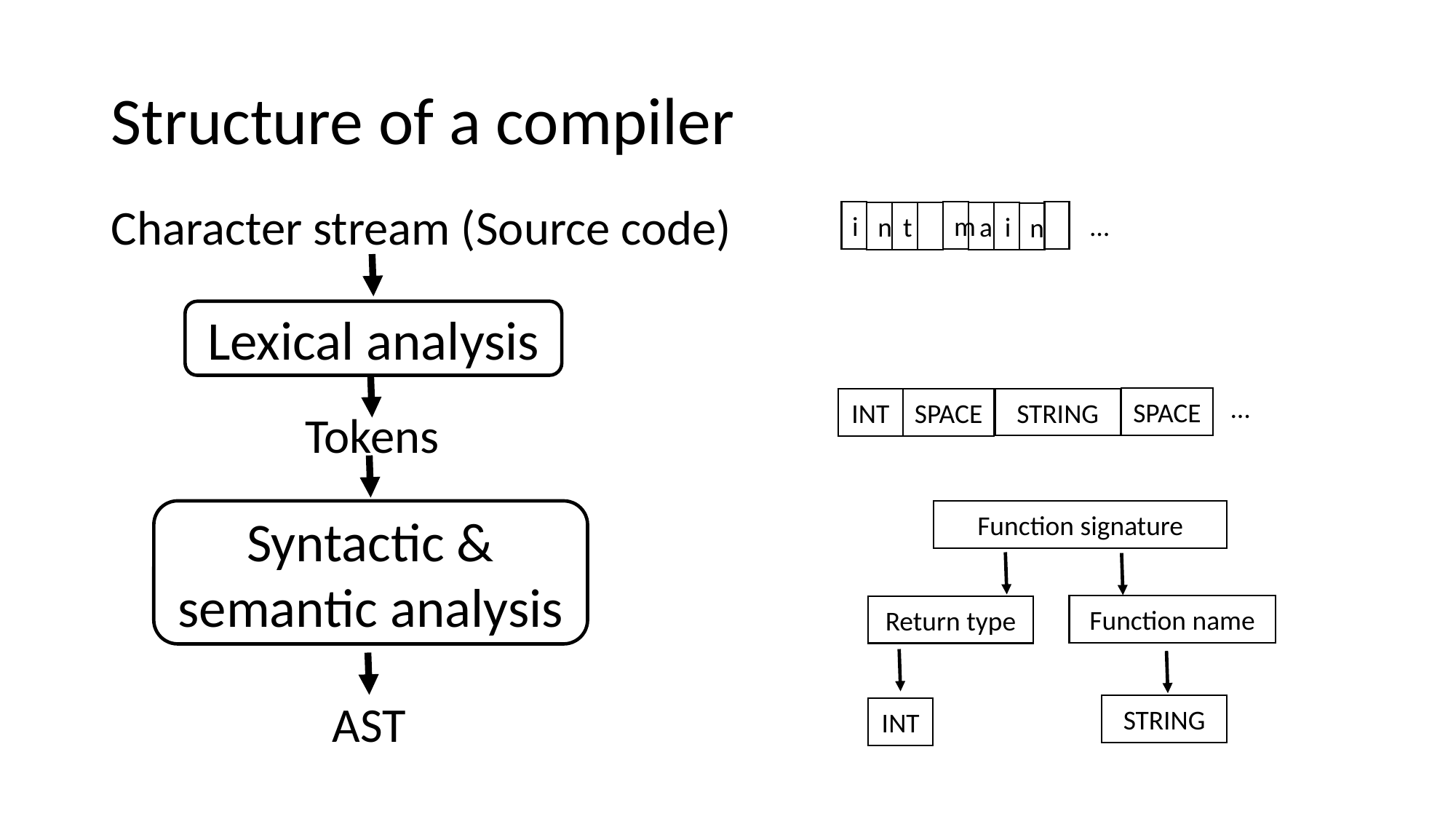

# Structure of a compiler
Character stream (Source code)
i
m

…
n
t

a
i
n
Lexical analysis
…
SPACE
STRING
INT
SPACE
Tokens
Syntactic & semantic analysis
Function signature
Function name
Return type
AST
STRING
INT